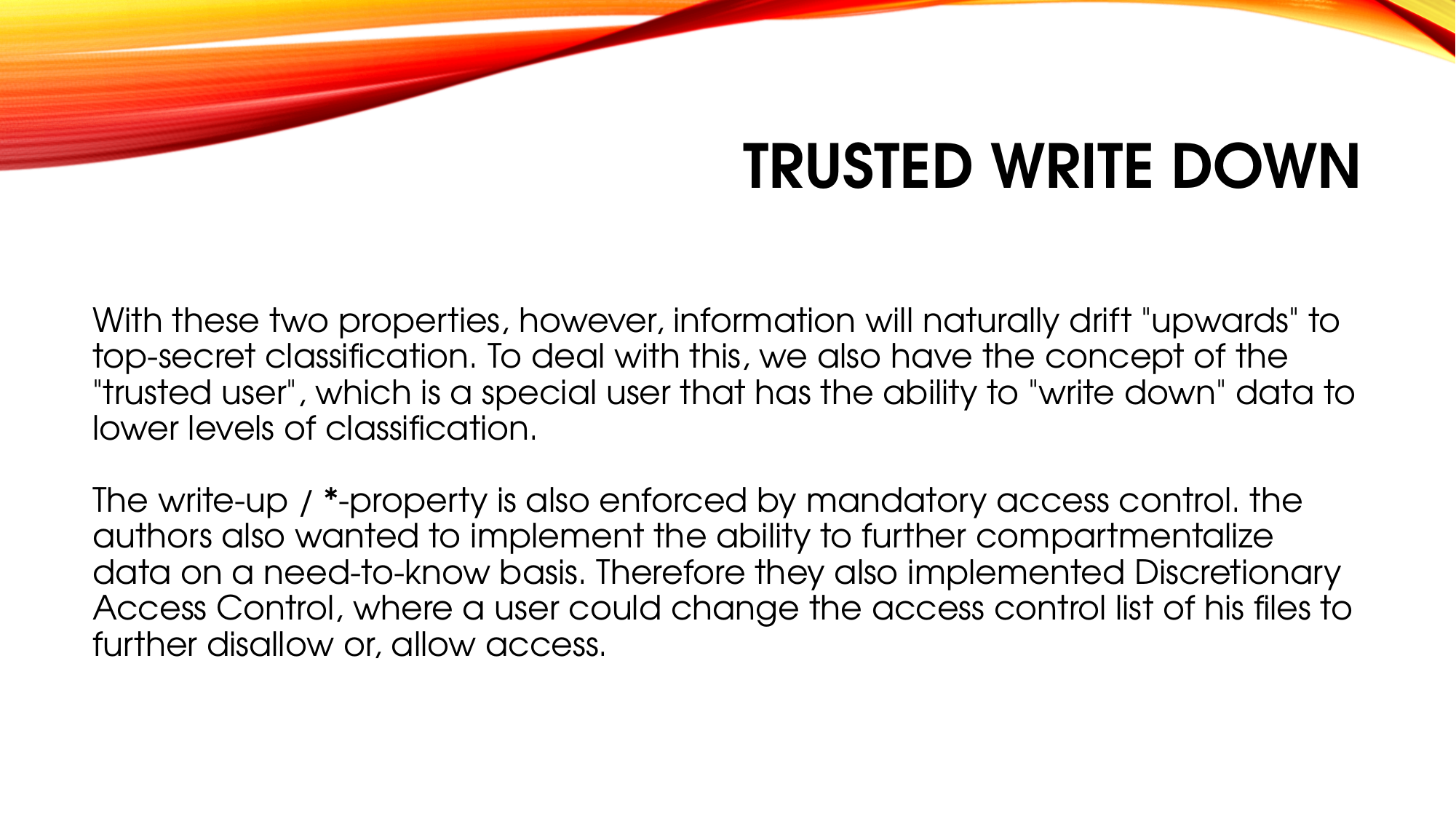

# Trusted Write Down
With these two properties, however, information will naturally drift "upwards" to top-secret classification. To deal with this, we also have the concept of the "trusted user", which is a special user that has the ability to "write down" data to lower levels of classification.
The write-up / *-property is also enforced by mandatory access control. the authors also wanted to implement the ability to further compartmentalize data on a need-to-know basis. Therefore they also implemented Discretionary Access Control, where a user could change the access control list of his files to further disallow or, allow access.